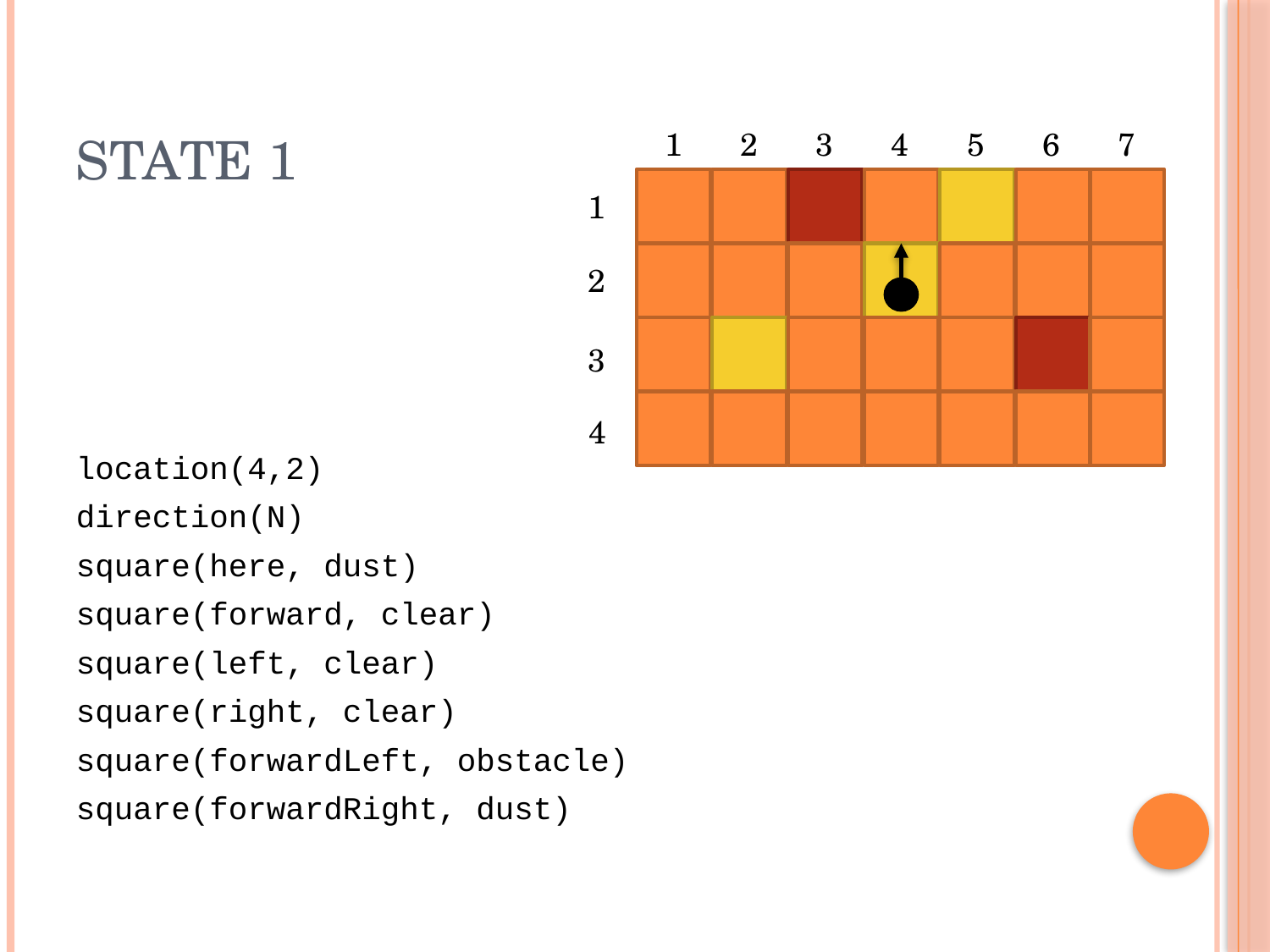

# State 1
1
2
3
4
5
6
7

1

2

3

4
location(4,2)
direction(N)
square(here, dust)
square(forward, clear)
square(left, clear)
square(right, clear)
square(forwardLeft, obstacle)
square(forwardRight, dust)